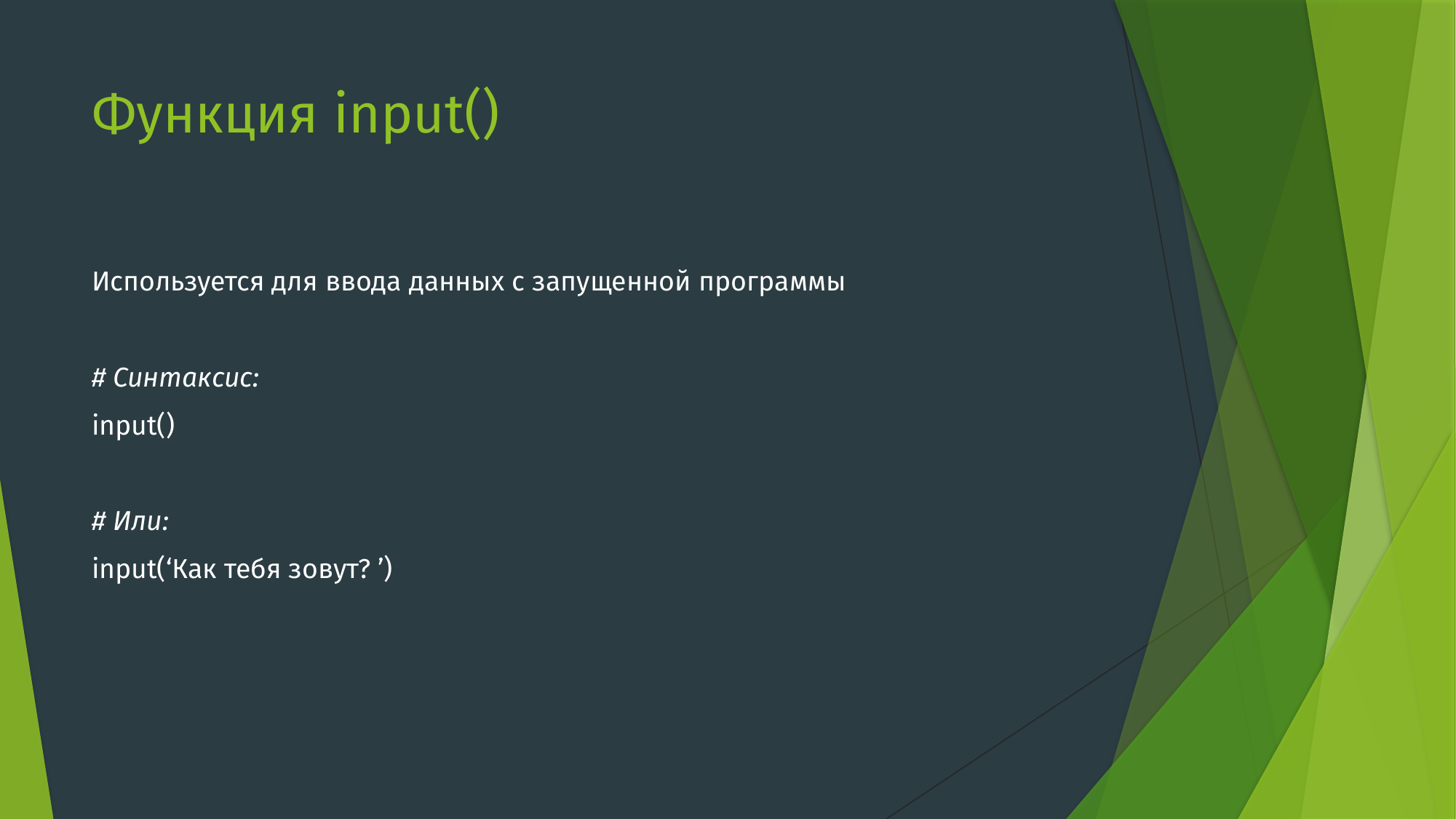

# Функция input()
Используется для ввода данных с запущенной программы

# Синтаксис:
input()

# Или:
input(‘Как тебя зовут? ’)